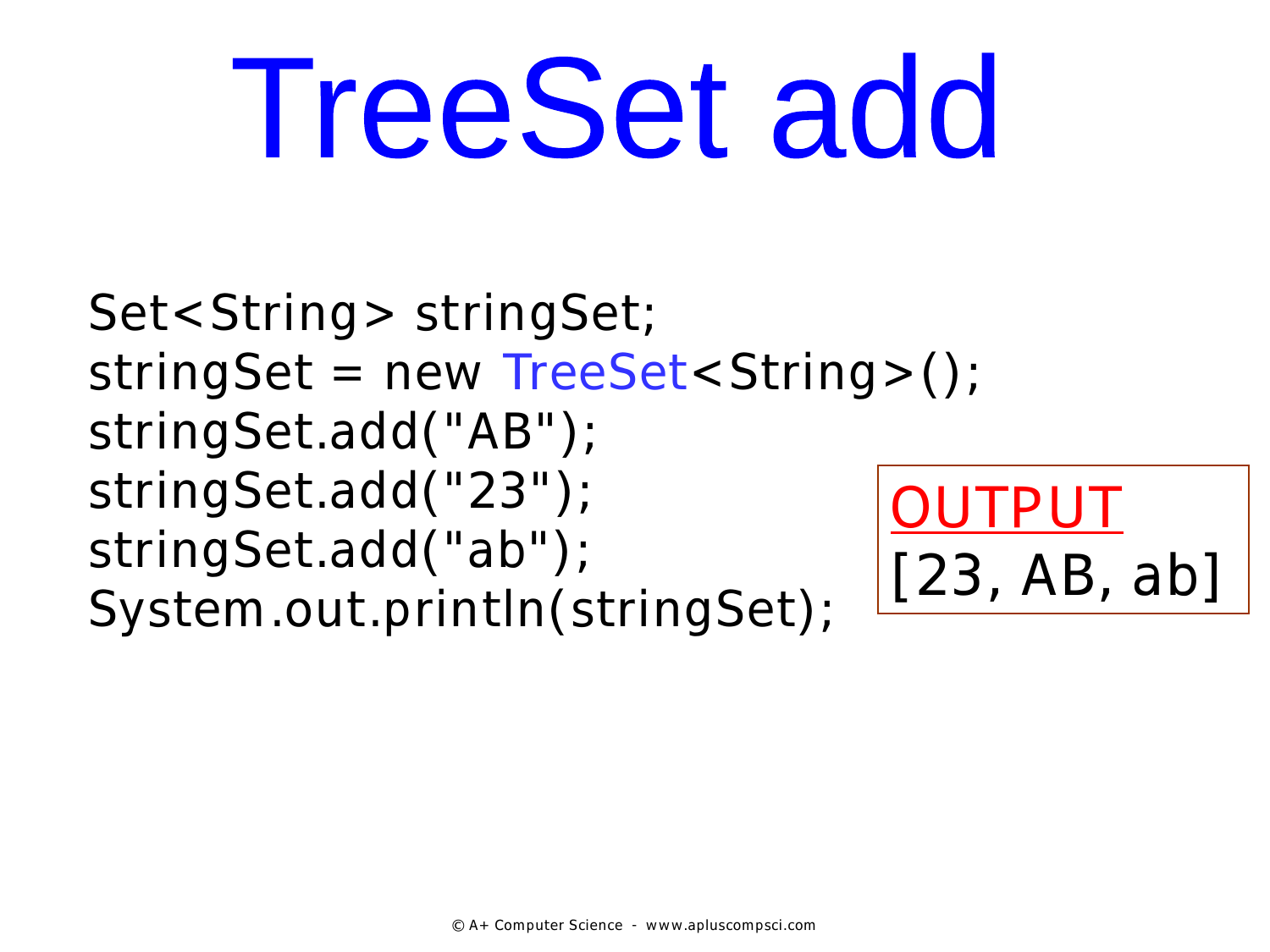

TreeSet add
Set<String> stringSet;
stringSet = new TreeSet<String>();
stringSet.add("AB");
stringSet.add("23");
stringSet.add("ab");
System.out.println(stringSet);
OUTPUT
[23, AB, ab]

© A+ Computer Science  -  www.apluscompsci.com